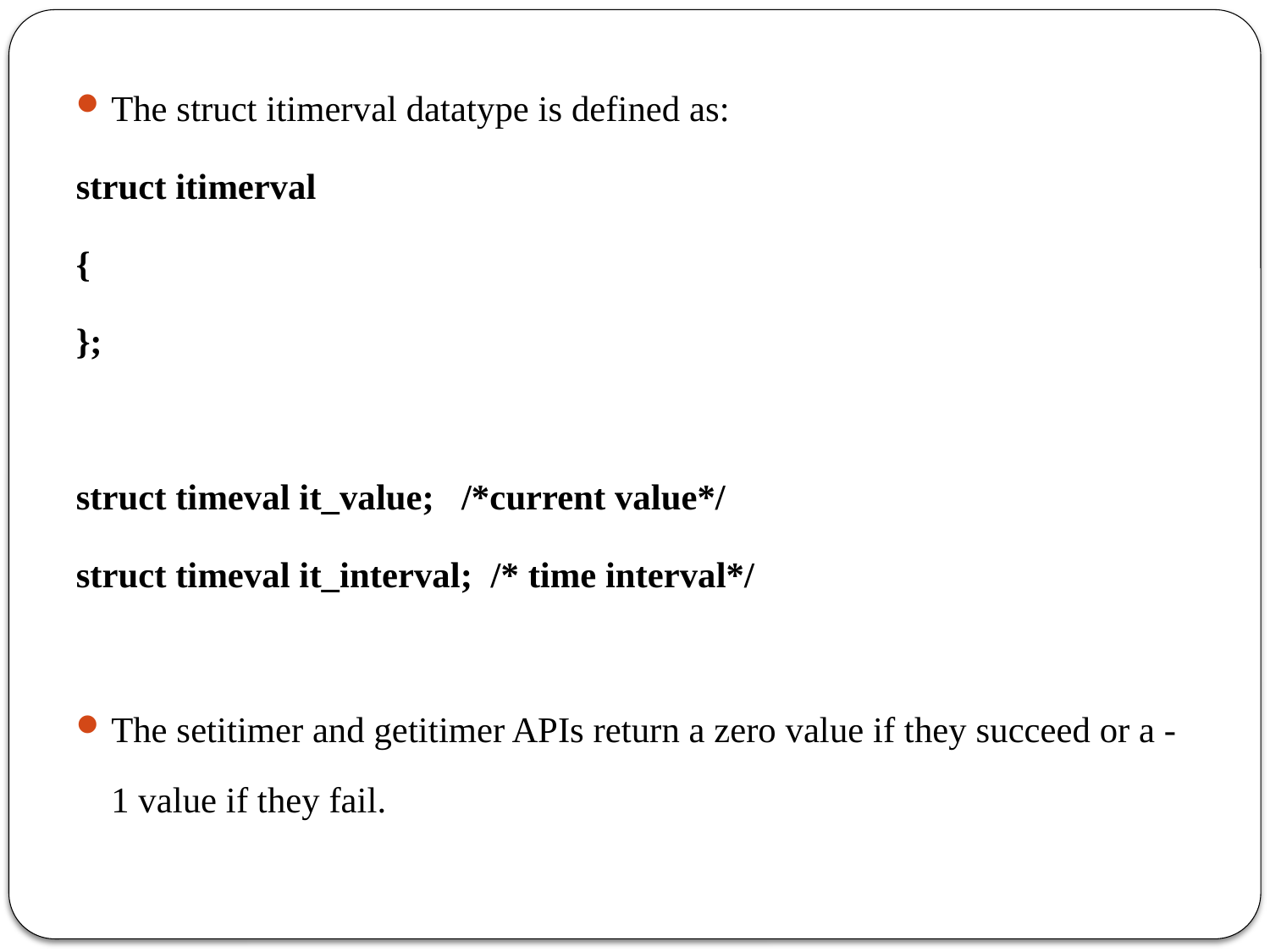

The struct itimerval datatype is defined as:
struct itimerval
{
};

struct timeval it_value;   /*current value*/
struct timeval it_interval;  /* time interval*/

The setitimer and getitimer APIs return a zero value if they succeed or a -1 value if they fail.